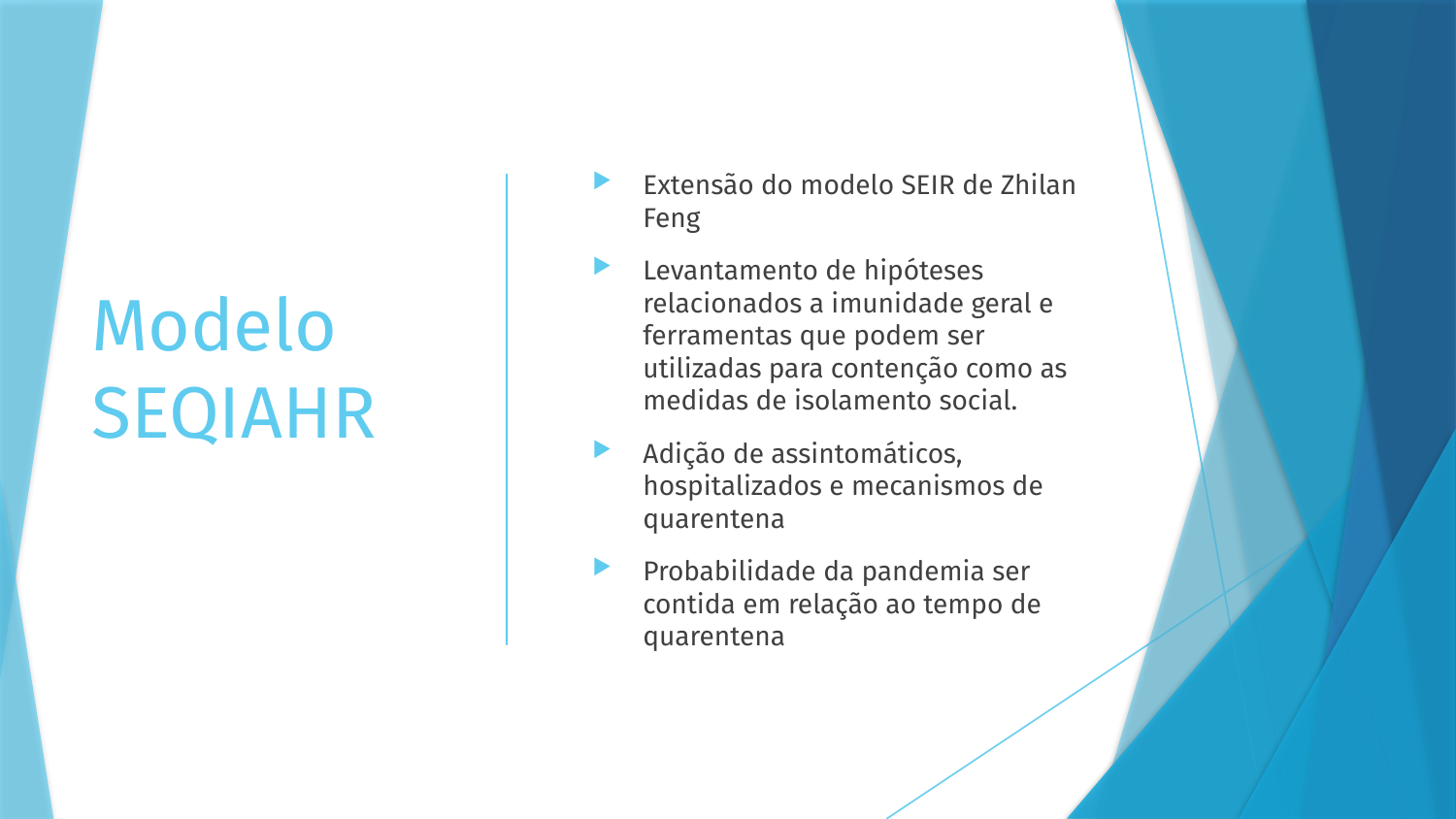

# Modelo SEQIAHR
Extensão do modelo SEIR de Zhilan Feng
Levantamento de hipóteses relacionados a imunidade geral e ferramentas que podem ser utilizadas para contenção como as medidas de isolamento social.
Adição de assintomáticos, hospitalizados e mecanismos de quarentena
Probabilidade da pandemia ser contida em relação ao tempo de quarentena